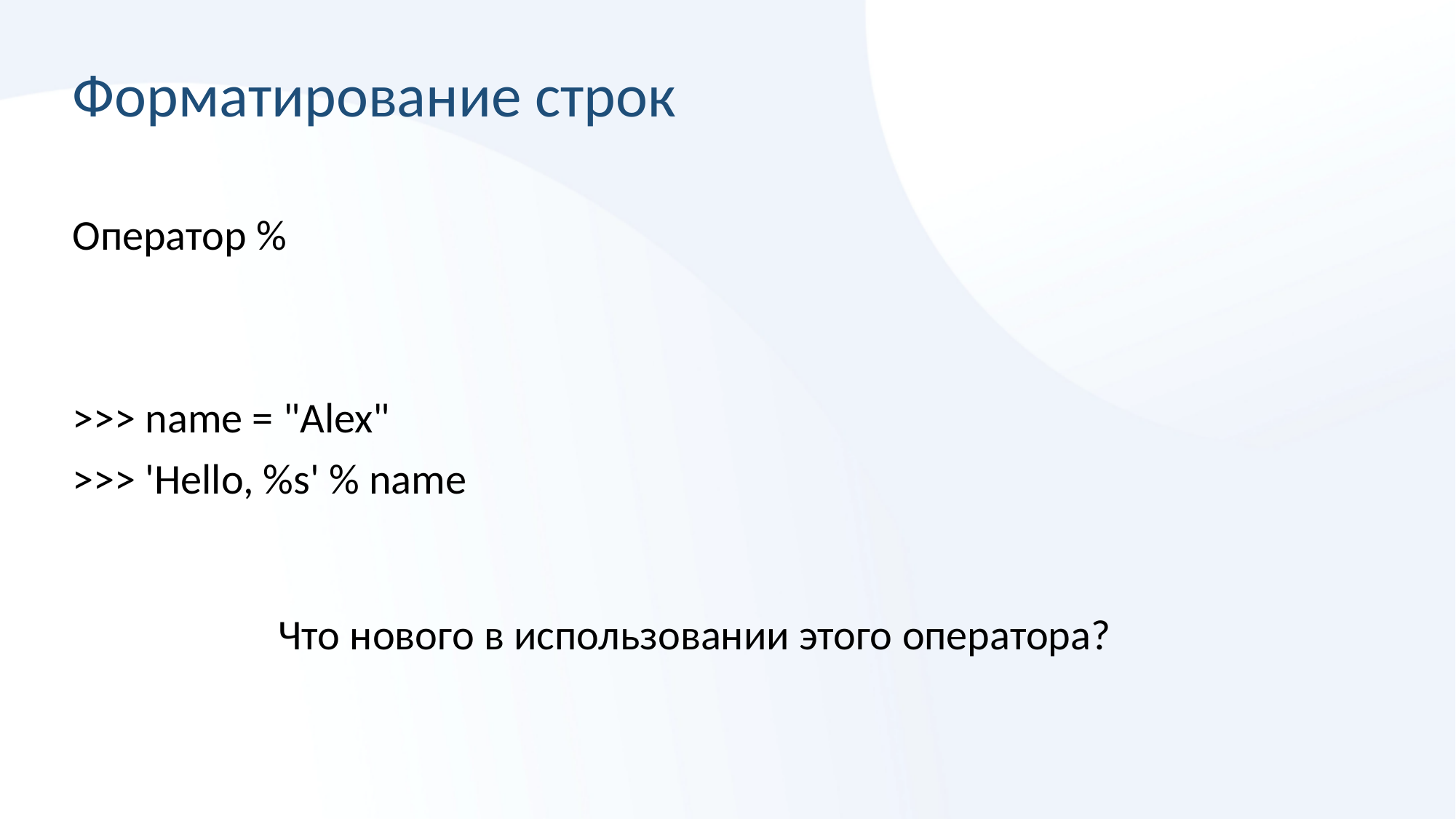

# Форматирование строк
Оператор %

>>> name = "Alex"
>>> 'Hello, %s' % name
Что нового в использовании этого оператора?